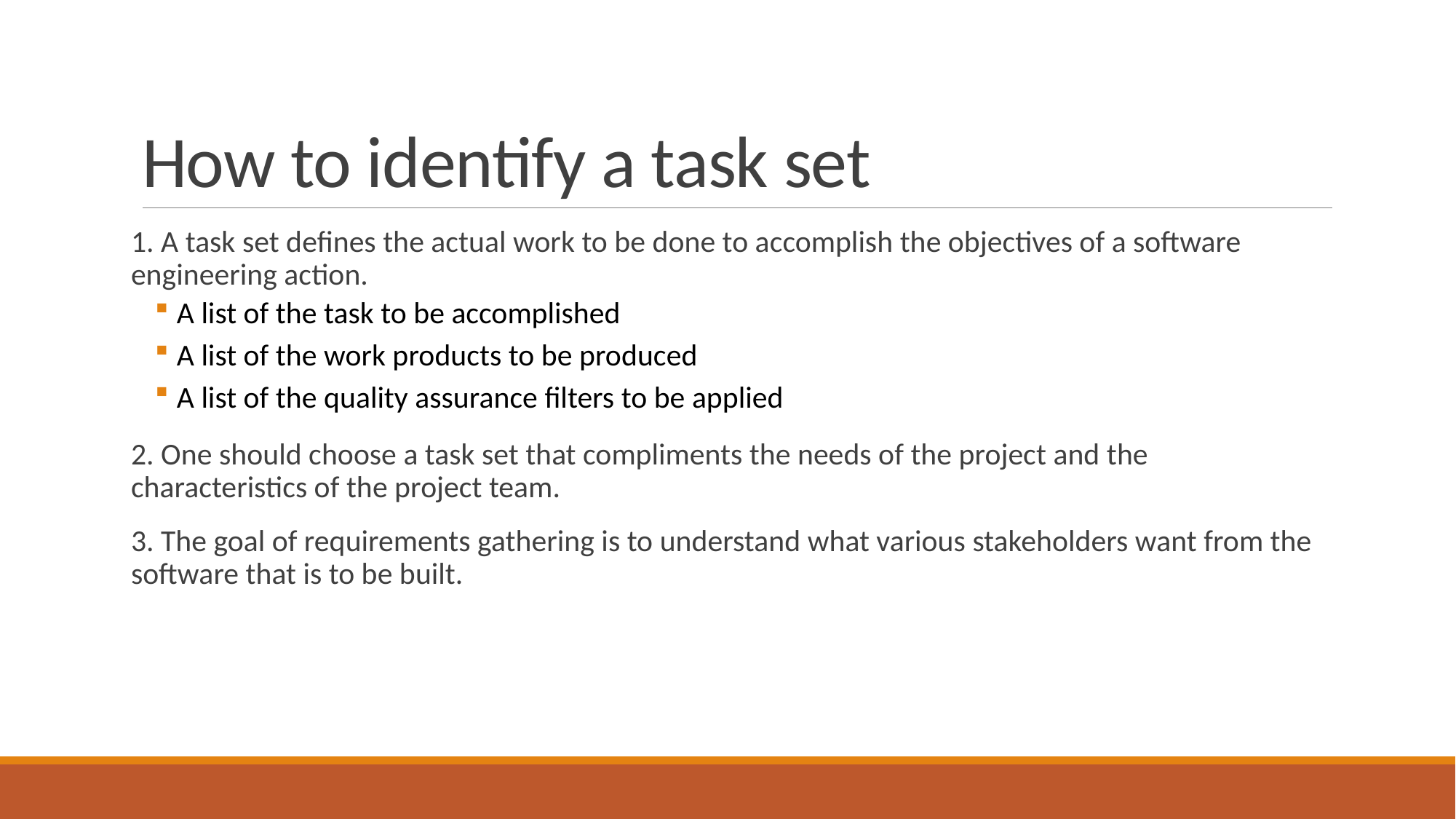

# How to identify a task set
1. A task set defines the actual work to be done to accomplish the objectives of a software engineering action.
A list of the task to be accomplished
A list of the work products to be produced
A list of the quality assurance filters to be applied
2. One should choose a task set that compliments the needs of the project and the characteristics of the project team.
3. The goal of requirements gathering is to understand what various stakeholders want from the software that is to be built.